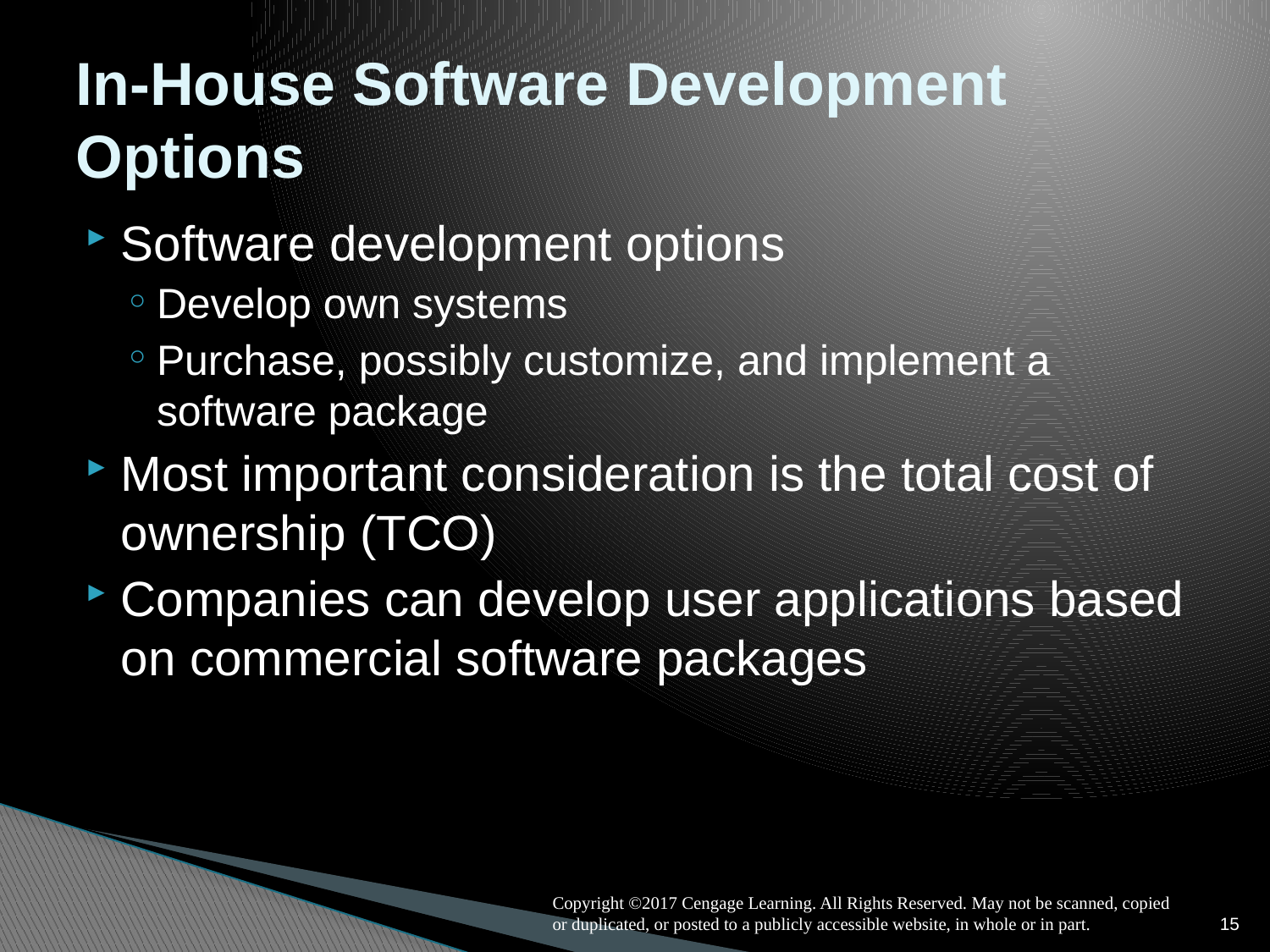

# In-House Software Development Options
Software development options
Develop own systems
Purchase, possibly customize, and implement a software package
Most important consideration is the total cost of ownership (TCO)
Companies can develop user applications based on commercial software packages

Copyright ©2017 Cengage Learning. All Rights Reserved. May not be scanned, copied or duplicated, or posted to a publicly accessible website, in whole or in part.
15